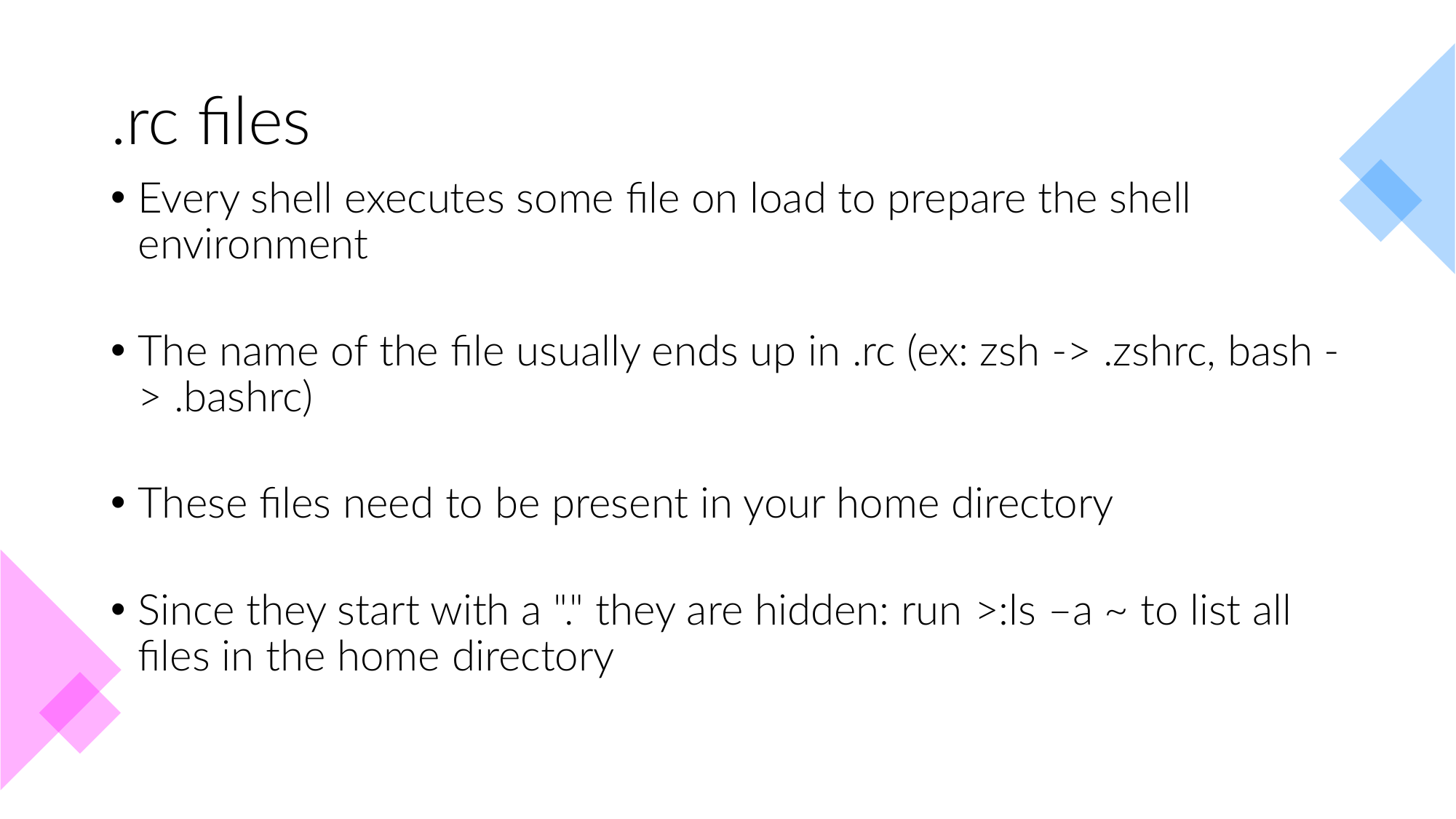

# .rc files
Every shell executes some file on load to prepare the shell environment
The name of the file usually ends up in .rc (ex: zsh -> .zshrc, bash -> .bashrc)
These files need to be present in your home directory
Since they start with a "." they are hidden: run >:ls –a ~ to list all files in the home directory